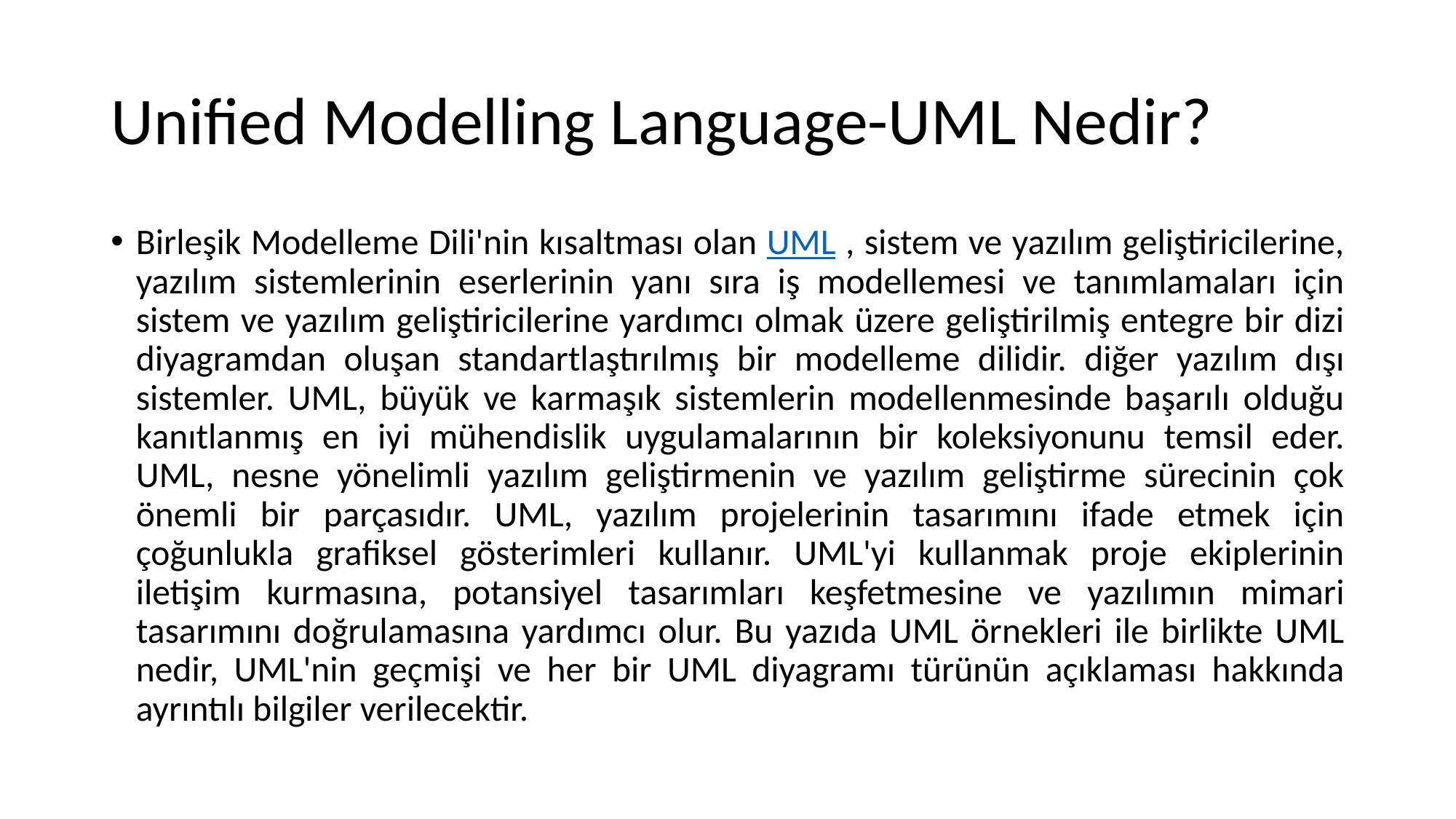

# Unified Modelling Language-UML Nedir?
Birleşik Modelleme Dili'nin kısaltması olan UML , sistem ve yazılım geliştiricilerine, yazılım sistemlerinin eserlerinin yanı sıra iş modellemesi ve tanımlamaları için sistem ve yazılım geliştiricilerine yardımcı olmak üzere geliştirilmiş entegre bir dizi diyagramdan oluşan standartlaştırılmış bir modelleme dilidir. diğer yazılım dışı sistemler. UML, büyük ve karmaşık sistemlerin modellenmesinde başarılı olduğu kanıtlanmış en iyi mühendislik uygulamalarının bir koleksiyonunu temsil eder. UML, nesne yönelimli yazılım geliştirmenin ve yazılım geliştirme sürecinin çok önemli bir parçasıdır. UML, yazılım projelerinin tasarımını ifade etmek için çoğunlukla grafiksel gösterimleri kullanır. UML'yi kullanmak proje ekiplerinin iletişim kurmasına, potansiyel tasarımları keşfetmesine ve yazılımın mimari tasarımını doğrulamasına yardımcı olur. Bu yazıda UML örnekleri ile birlikte UML nedir, UML'nin geçmişi ve her bir UML diyagramı türünün açıklaması hakkında ayrıntılı bilgiler verilecektir.